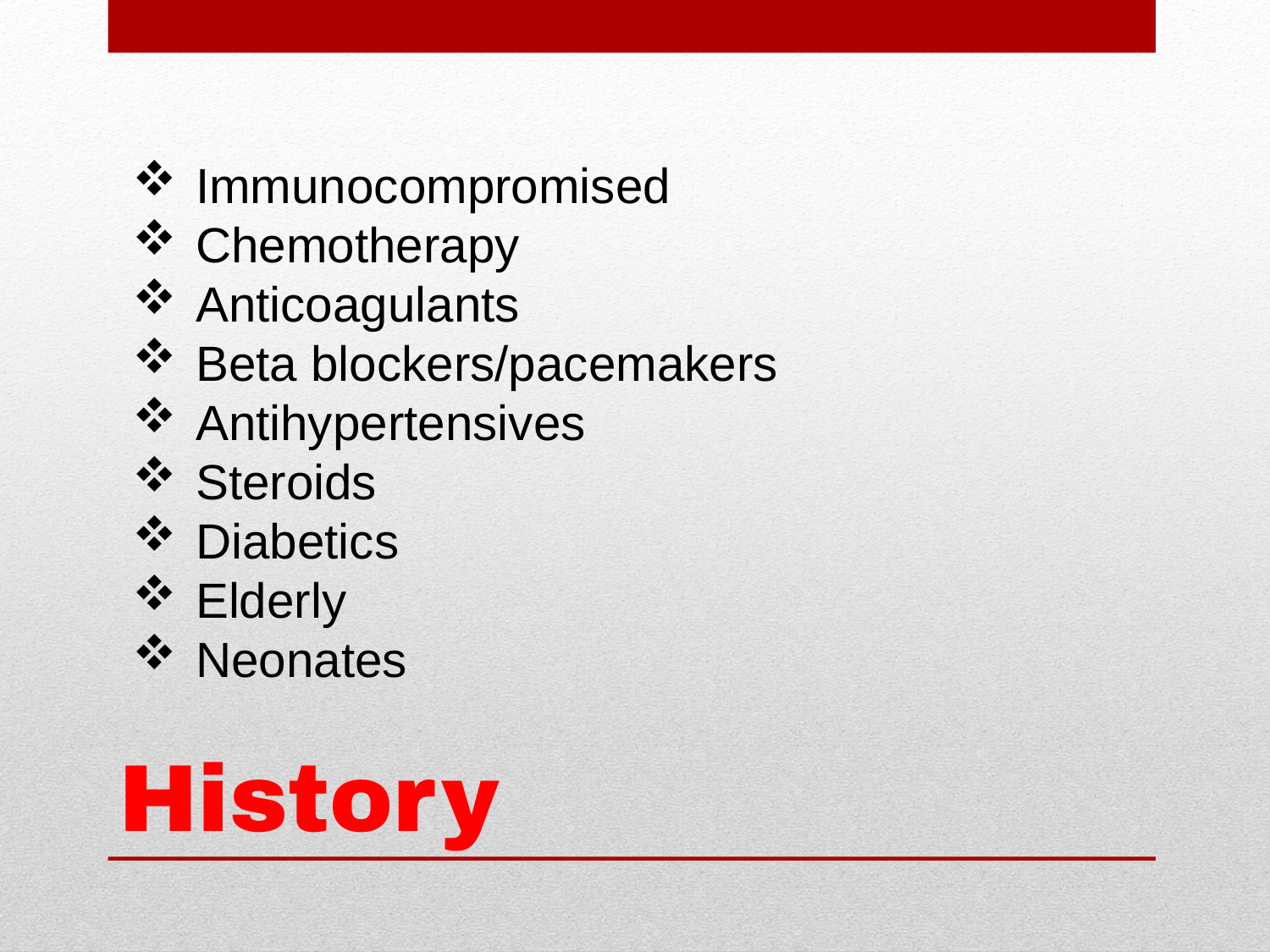

Immunocompromised
Chemotherapy
Anticoagulants
Beta blockers/pacemakers
Antihypertensives
Steroids
Diabetics
Elderly
Neonates
# History